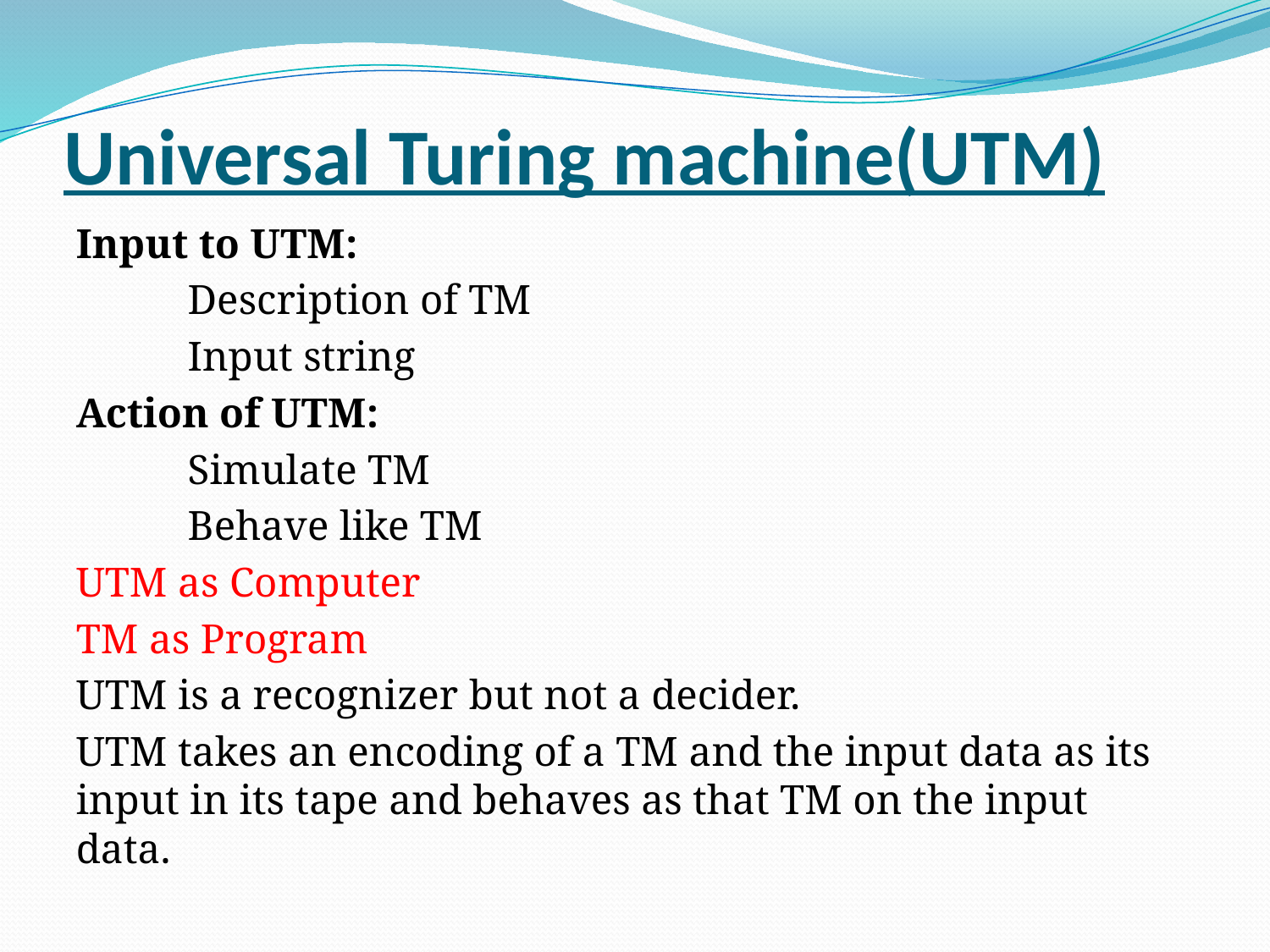

# Universal Turing machine(UTM)
Input to UTM:
		Description of TM
		Input string
Action of UTM:
		Simulate TM
		Behave like TM
UTM as Computer
TM as Program
UTM is a recognizer but not a decider.
UTM takes an encoding of a TM and the input data as its input in its tape and behaves as that TM on the input data.